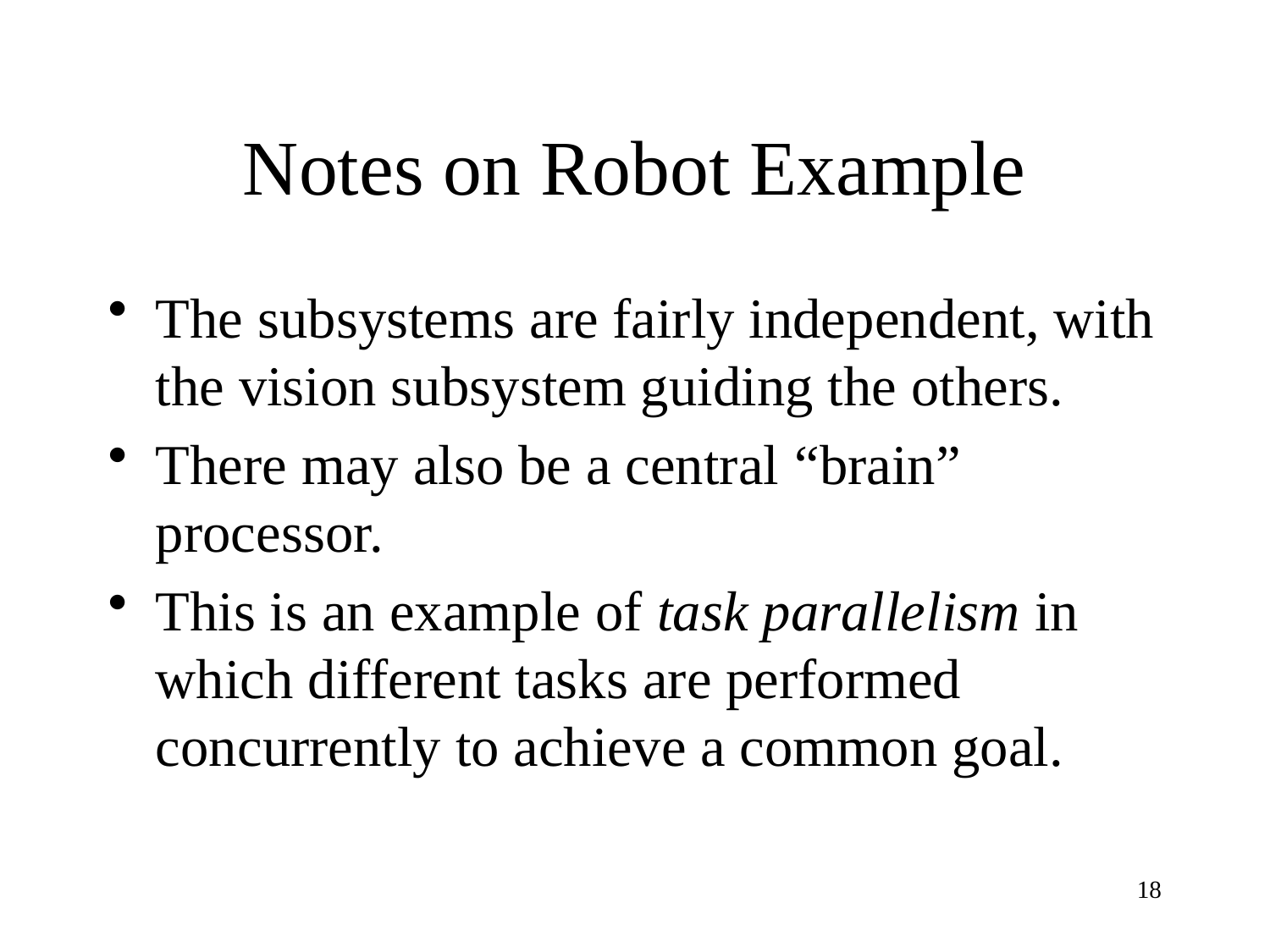

# Notes on Robot Example
The subsystems are fairly independent, with the vision subsystem guiding the others.
There may also be a central “brain” processor.
This is an example of task parallelism in which different tasks are performed concurrently to achieve a common goal.
18